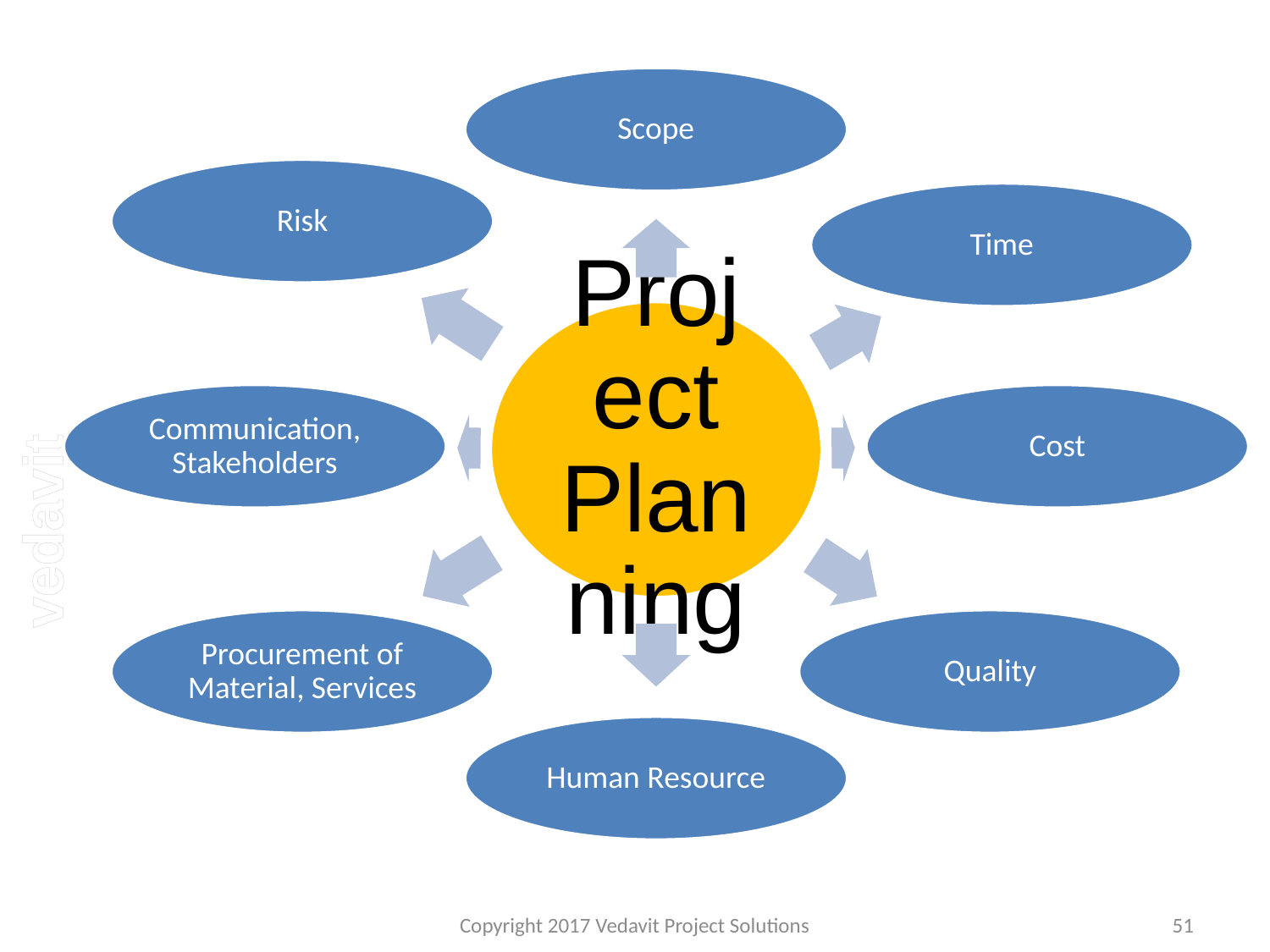

Project Planning

Scope

Time

Cost

Quality

Human Resource

Procurement of Material, Services

Communication, Stakeholders

Risk
Copyright 2017 Vedavit Project Solutions
51